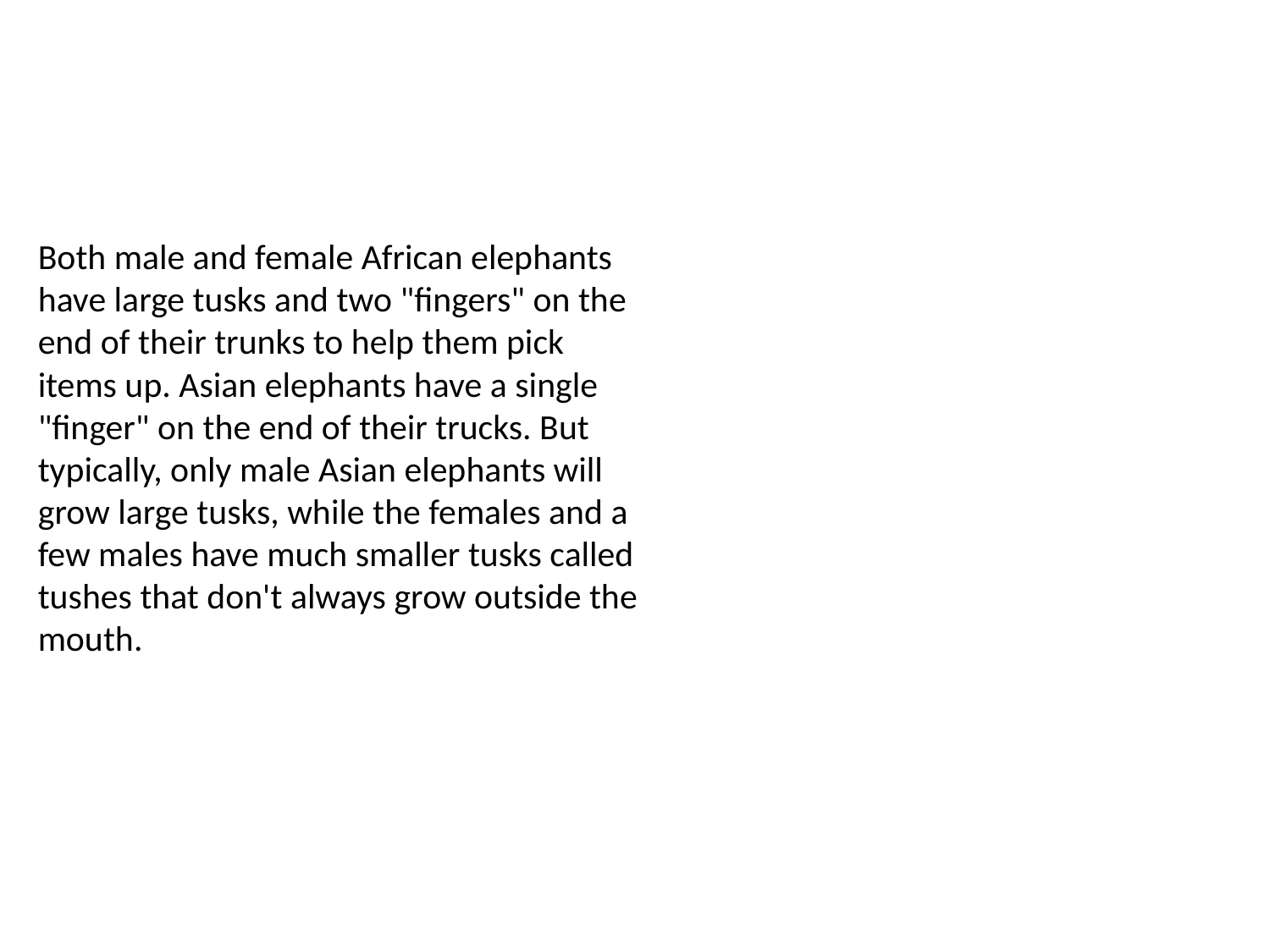

Both male and female African elephants have large tusks and two "fingers" on the end of their trunks to help them pick items up. Asian elephants have a single "finger" on the end of their trucks. But typically, only male Asian elephants will grow large tusks, while the females and a few males have much smaller tusks called tushes that don't always grow outside the mouth.